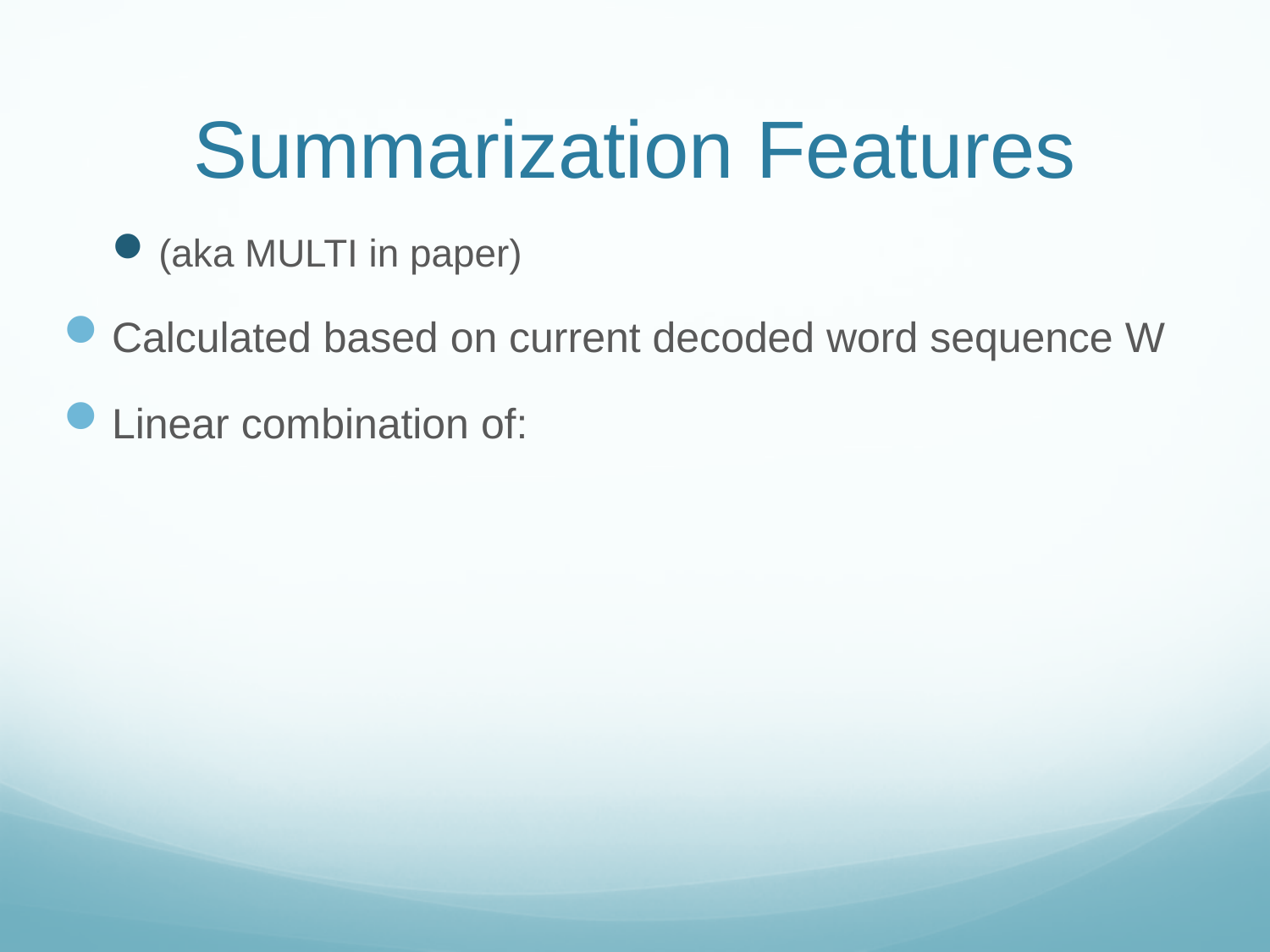

# Summarization Features
(aka MULTI in paper)
Calculated based on current decoded word sequence W
Linear combination of: